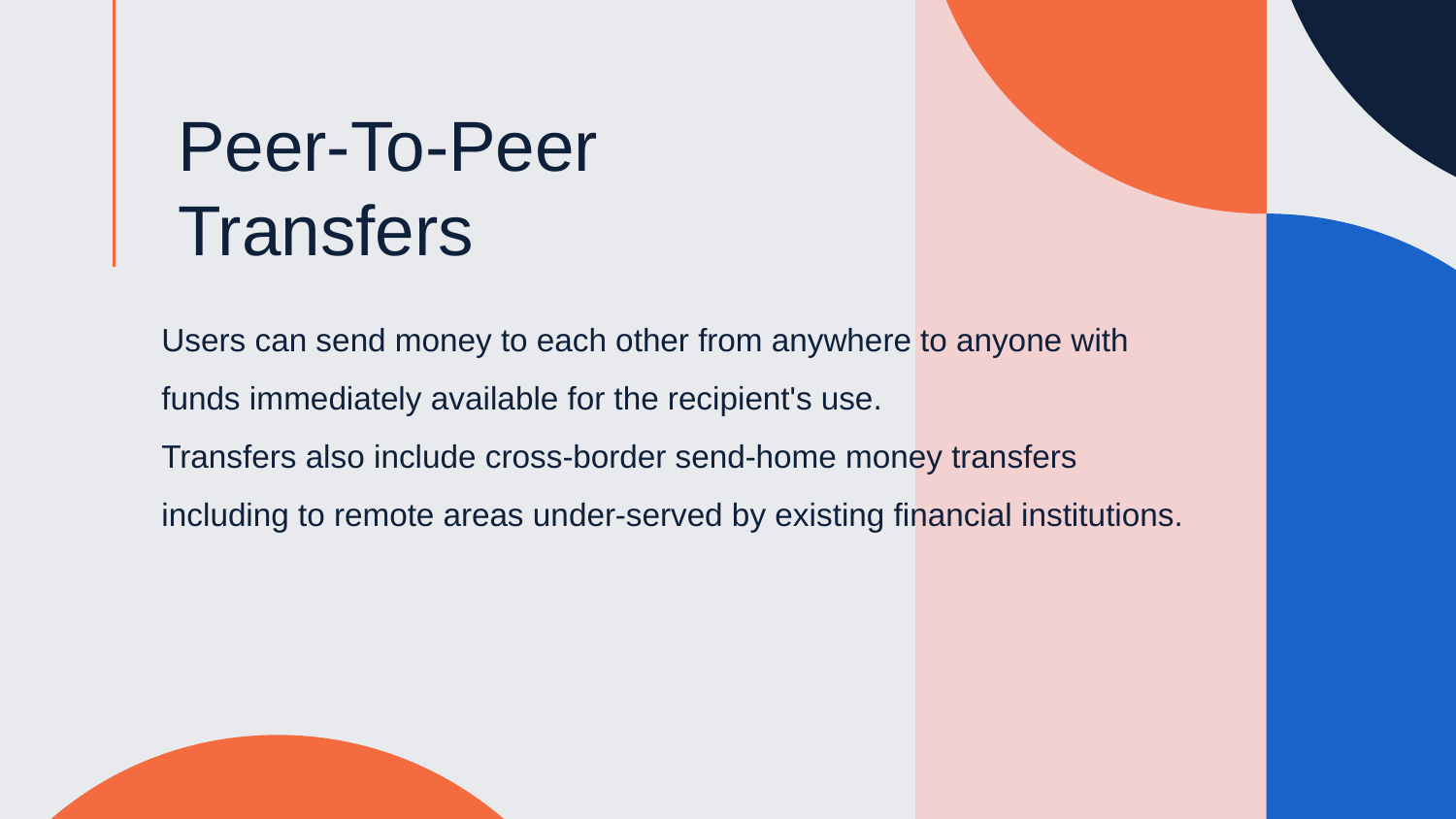

# Peer-To-Peer Transfers
Users can send money to each other from anywhere to anyone with funds immediately available for the recipient's use.
Transfers also include cross-border send-home money transfers including to remote areas under-served by existing financial institutions.